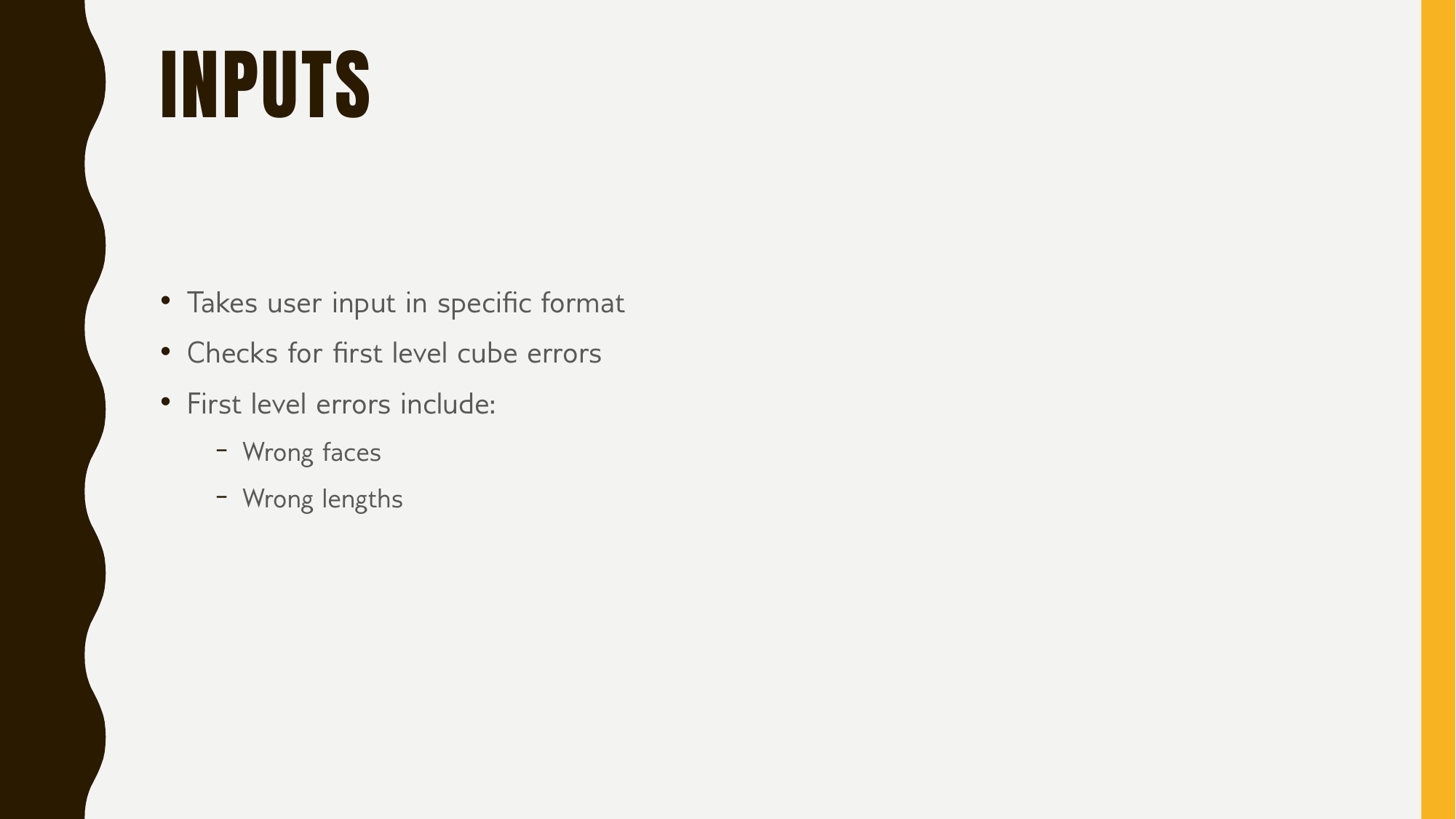

# Inputs
Takes user input in specific format
Checks for first level cube errors
First level errors include:
Wrong faces
Wrong lengths